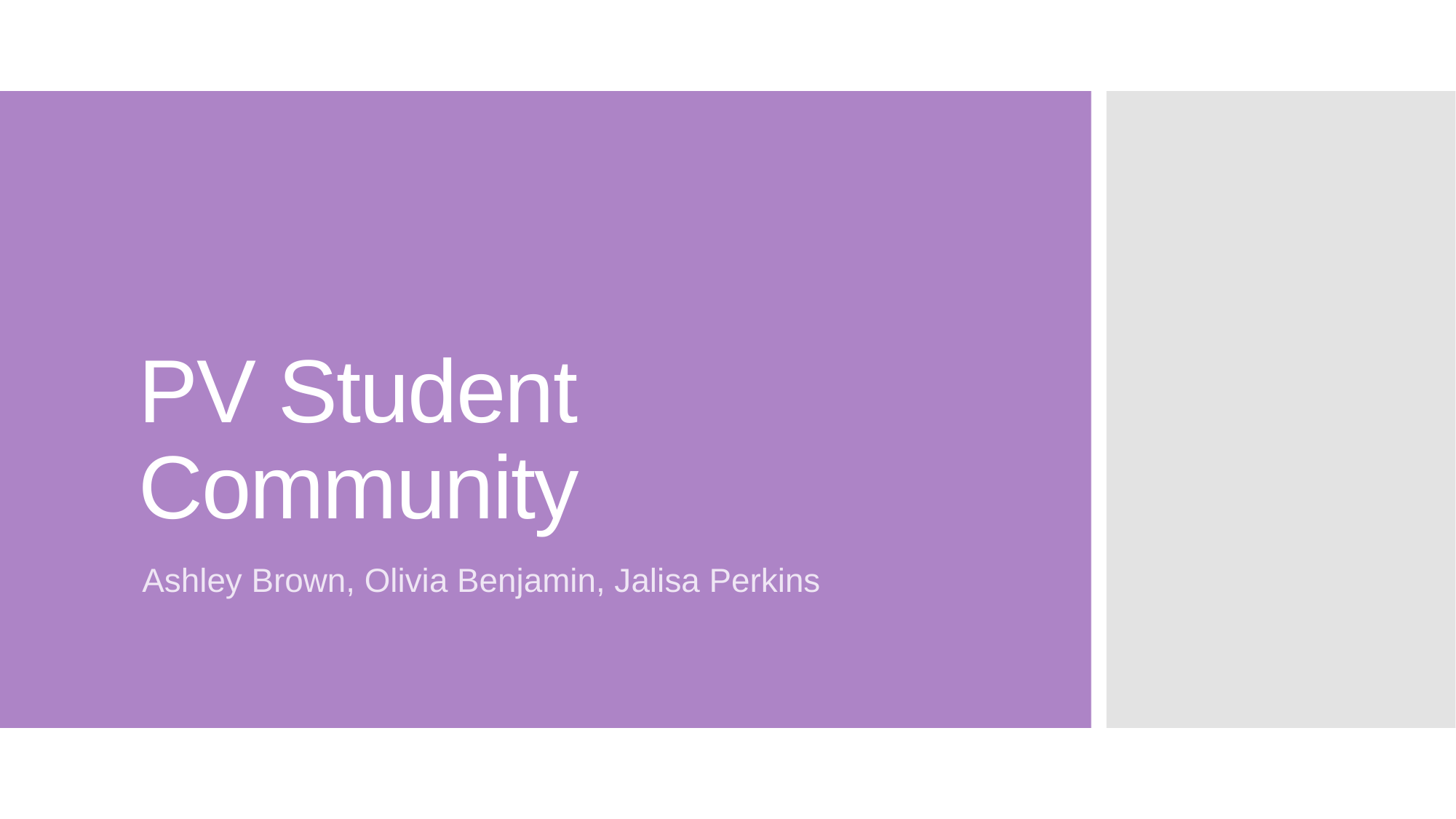

# PV Student Community
Ashley Brown, Olivia Benjamin, Jalisa Perkins